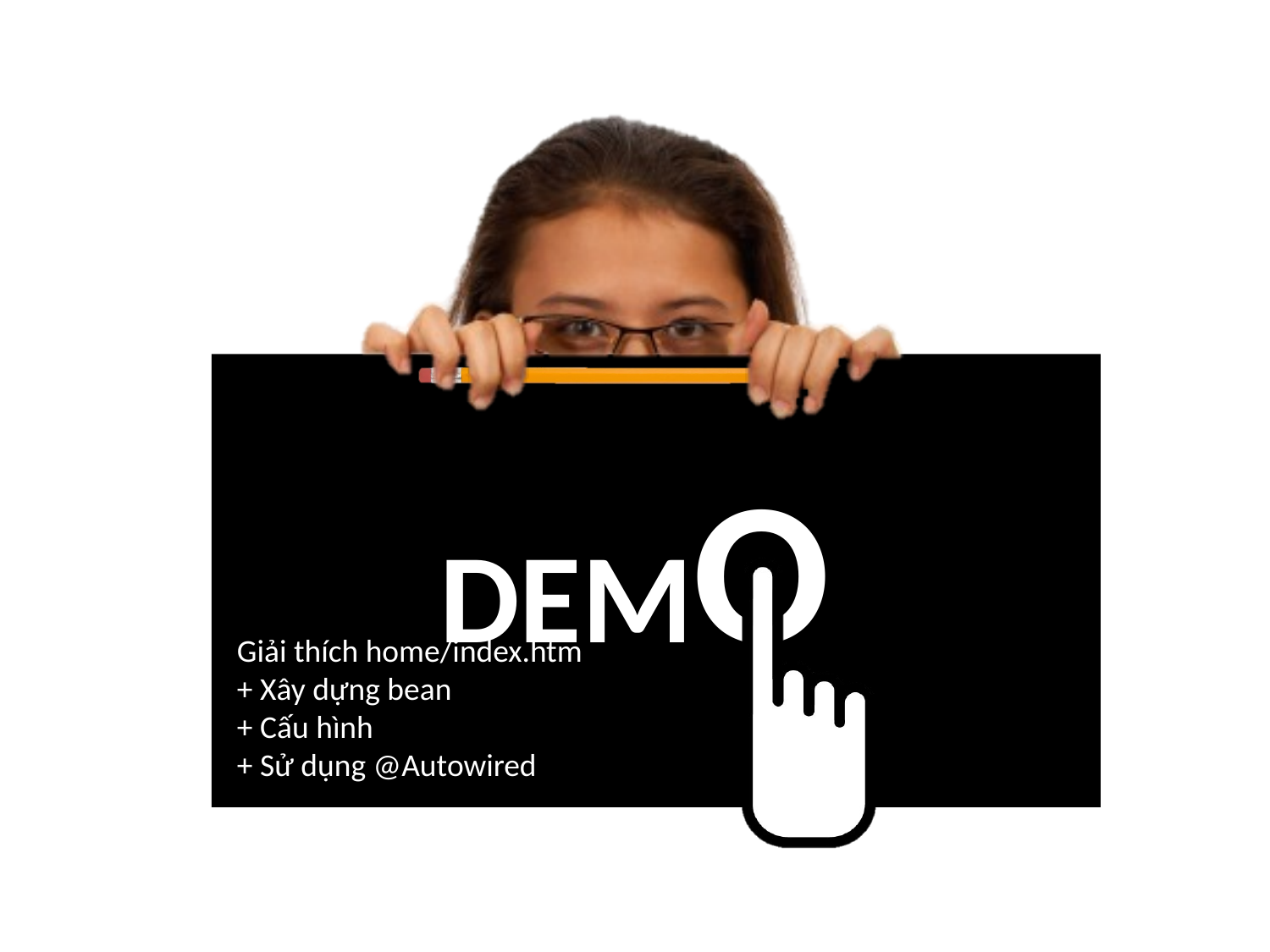

Giải thích home/index.htm
+ Xây dựng bean
+ Cấu hình
+ Sử dụng @Autowired